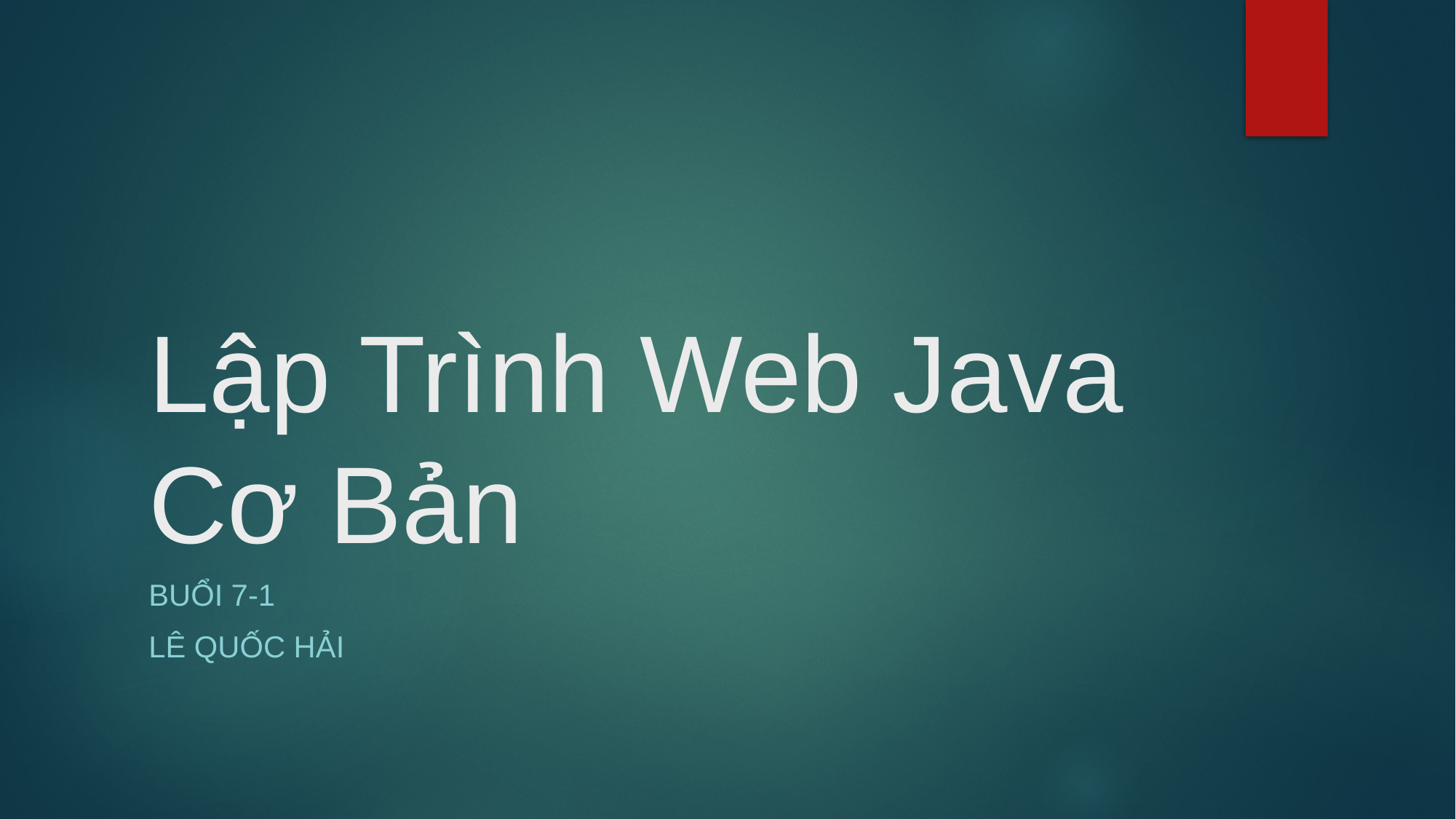

# Lập Trình Web Java Cơ Bản
Buổi 7-1
Lê quốc hải